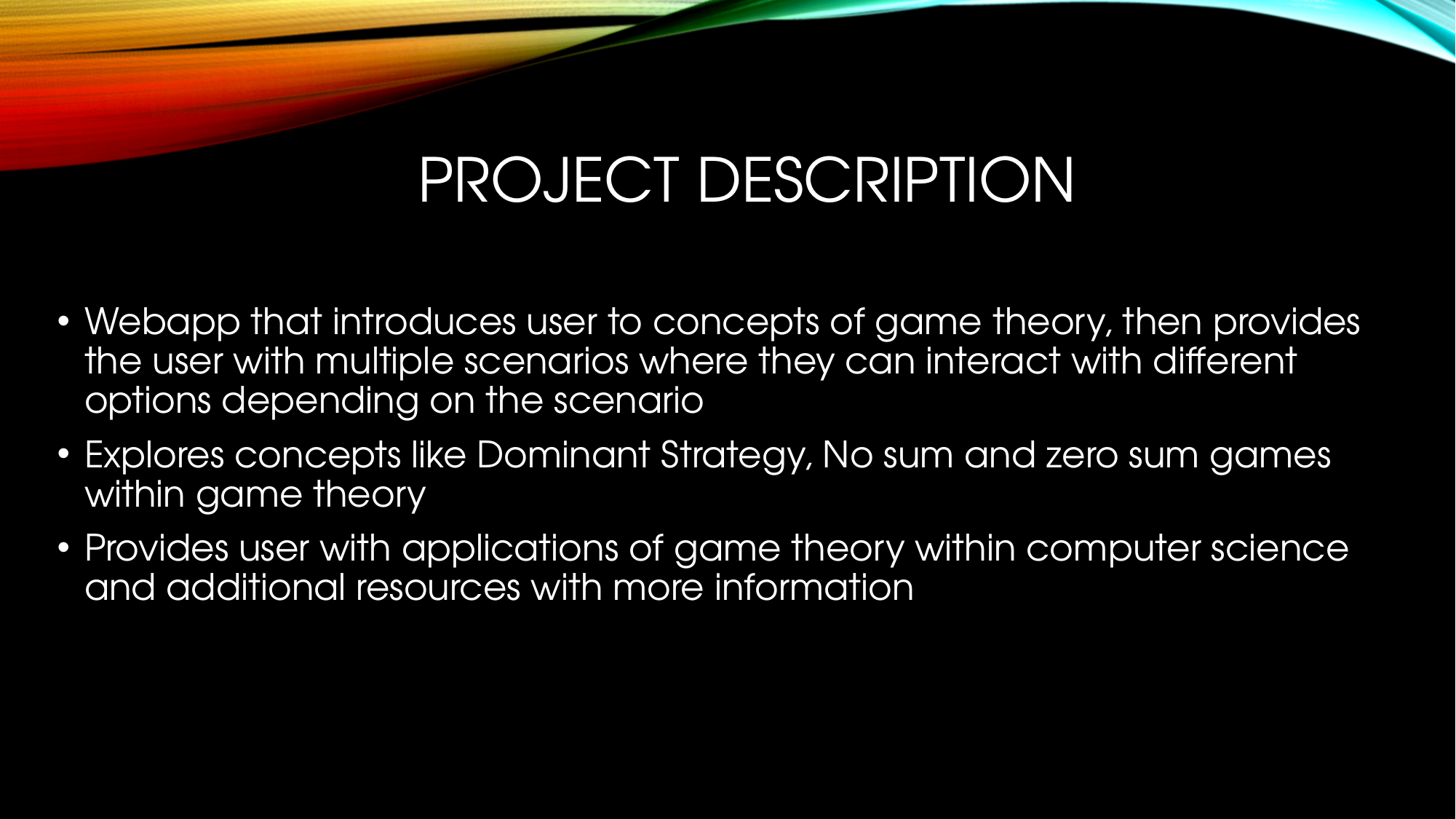

# Project Description
Webapp that introduces user to concepts of game theory, then provides the user with multiple scenarios where they can interact with different options depending on the scenario
Explores concepts like Dominant Strategy, No sum and zero sum games within game theory
Provides user with applications of game theory within computer science and additional resources with more information